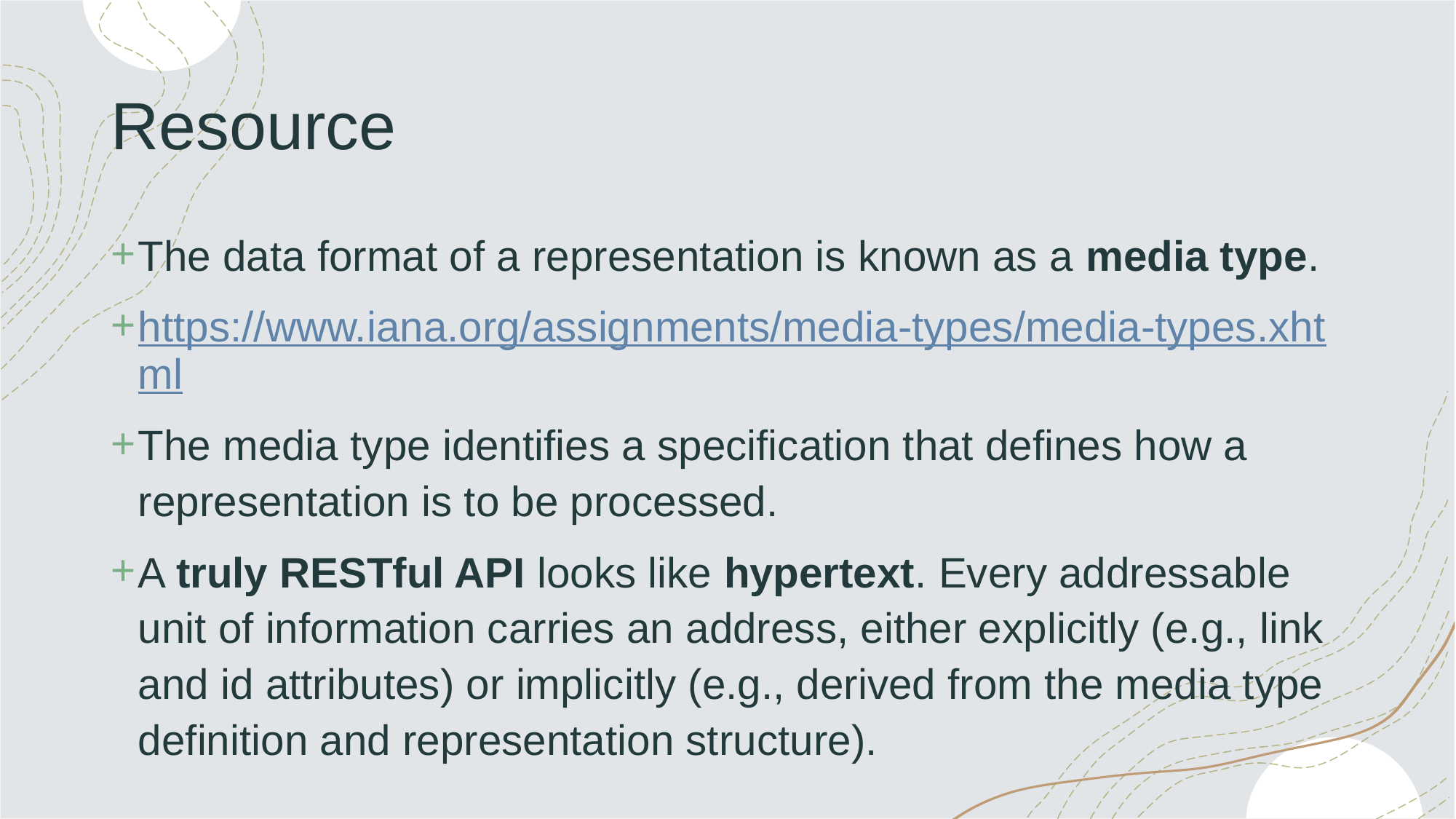

# Resource
The data format of a representation is known as a media type.
https://www.iana.org/assignments/media-types/media-types.xhtml
The media type identifies a specification that defines how a representation is to be processed.
A truly RESTful API looks like hypertext. Every addressable unit of information carries an address, either explicitly (e.g., link and id attributes) or implicitly (e.g., derived from the media type definition and representation structure).